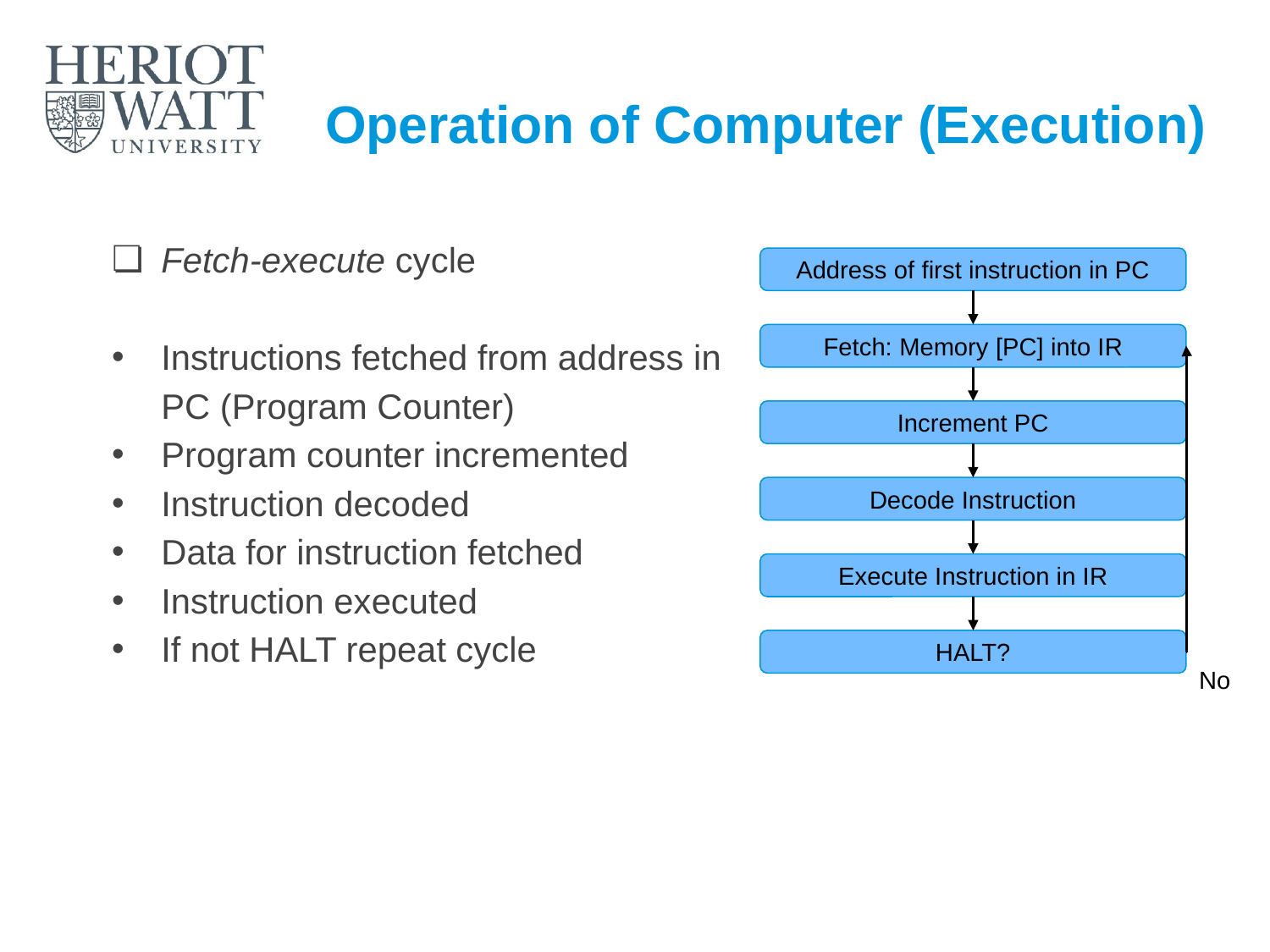

# Operation of Computer (Execution)
Fetch-execute cycle

Instructions fetched from address in PC (Program Counter)
Program counter incremented
Instruction decoded
Data for instruction fetched
Instruction executed
If not HALT repeat cycle

Address of first instruction in PC
Fetch: Memory [PC] into IR
Increment PC
Decode Instruction
Execute Instruction in IR
HALT?
No